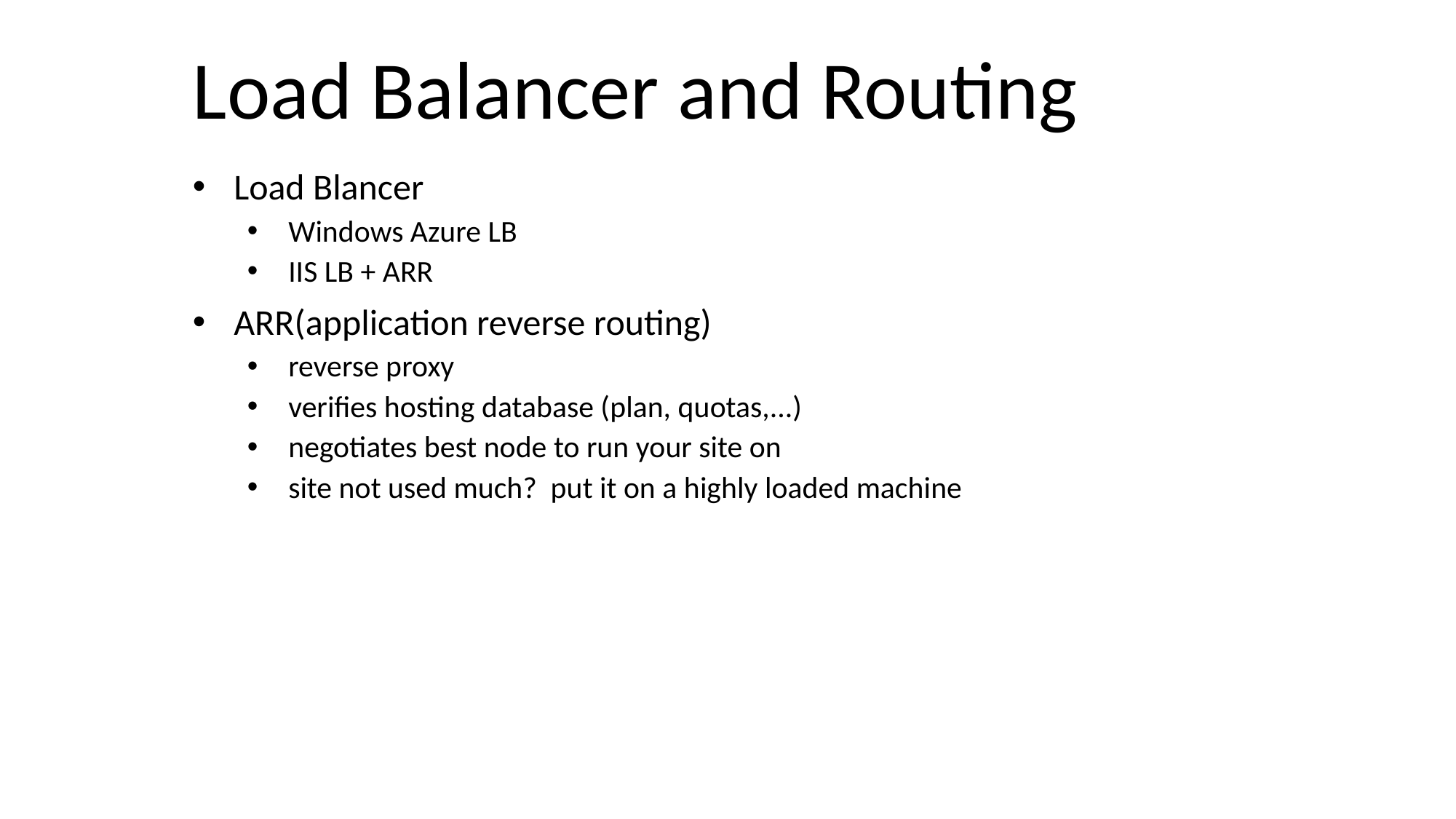

# Load Balancer and Routing
Load Blancer
Windows Azure LB
IIS LB + ARR
ARR(application reverse routing)
reverse proxy
verifies hosting database (plan, quotas,...)
negotiates best node to run your site on
site not used much?  put it on a highly loaded machine